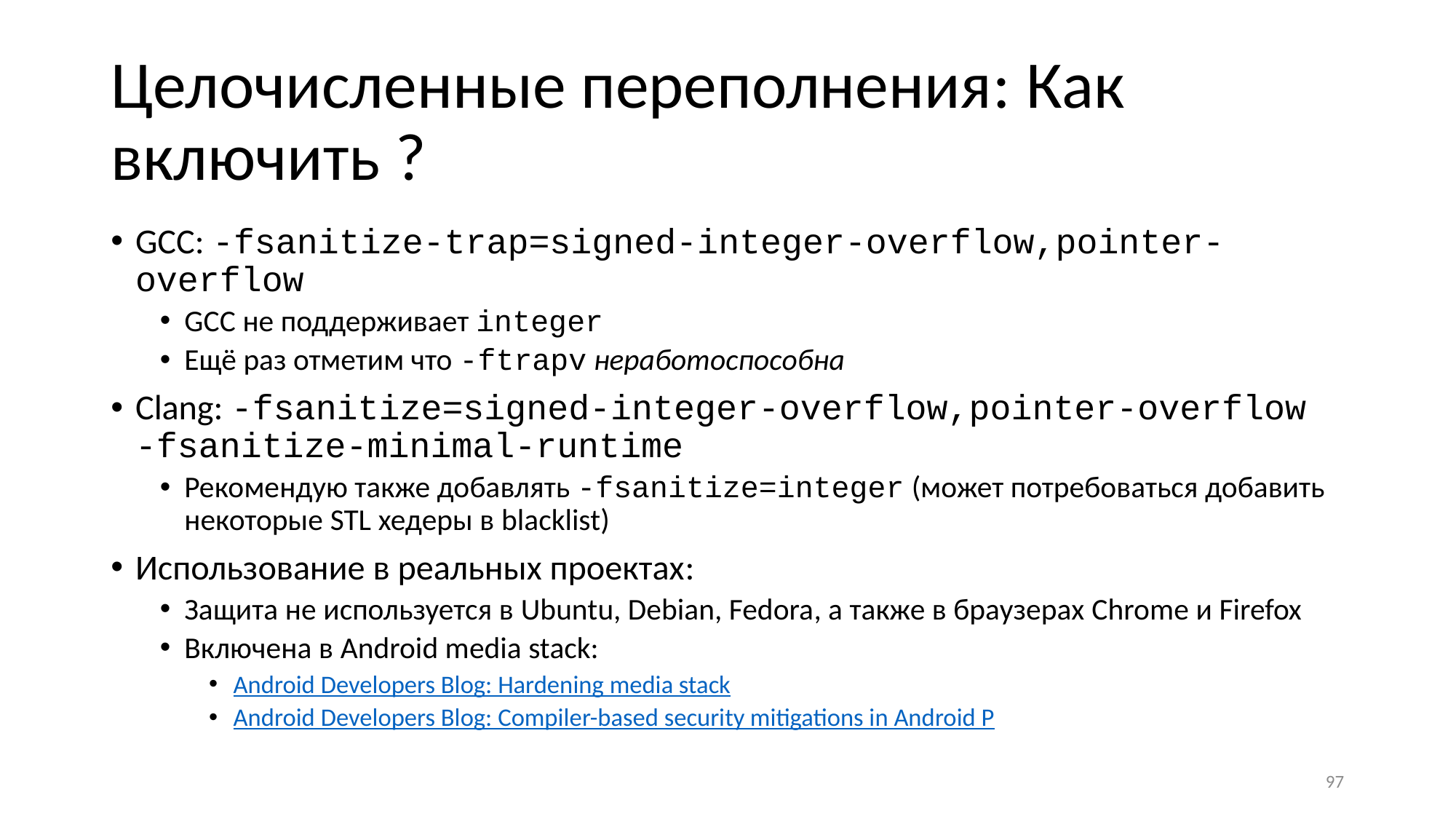

# Целочисленные переполнения: Как включить ?
GCC: -fsanitize-trap=signed-integer-overflow,pointer-overflow
GCC не поддерживает integer
Ещё раз отметим что -ftrapv неработоспособна
Clang: -fsanitize=signed-integer-overflow,pointer-overflow -fsanitize-minimal-runtime
Рекомендую также добавлять -fsanitize=integer (может потребоваться добавить некоторые STL хедеры в blacklist)
Использование в реальных проектах:
Защита не используется в Ubuntu, Debian, Fedora, а также в браузерах Chrome и Firefox
Включена в Android media stack:
Android Developers Blog: Hardening media stack
Android Developers Blog: Compiler-based security mitigations in Android P
97